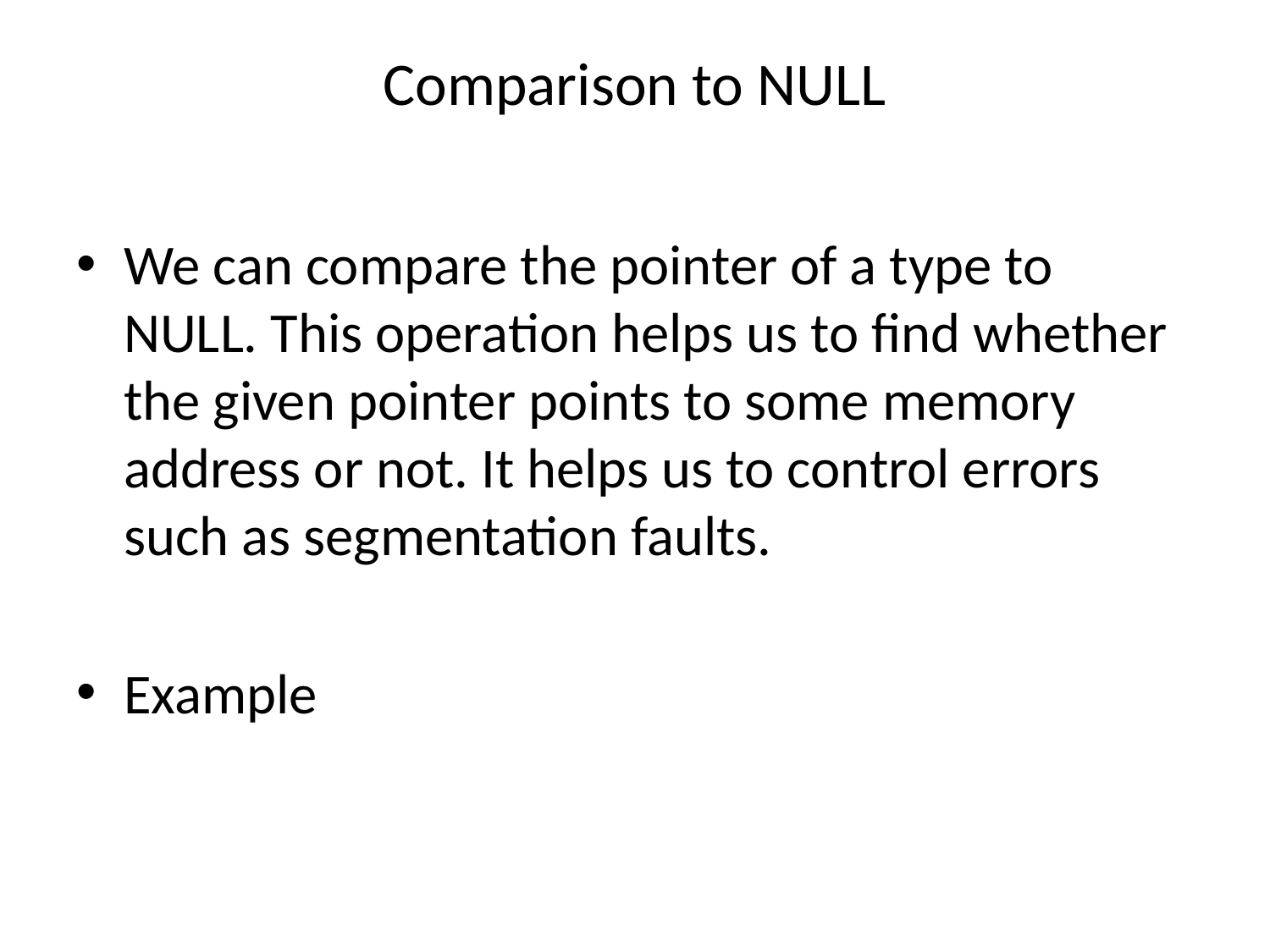

# Comparison to NULL
We can compare the pointer of a type to NULL. This operation helps us to find whether the given pointer points to some memory address or not. It helps us to control errors such as segmentation faults.

Example